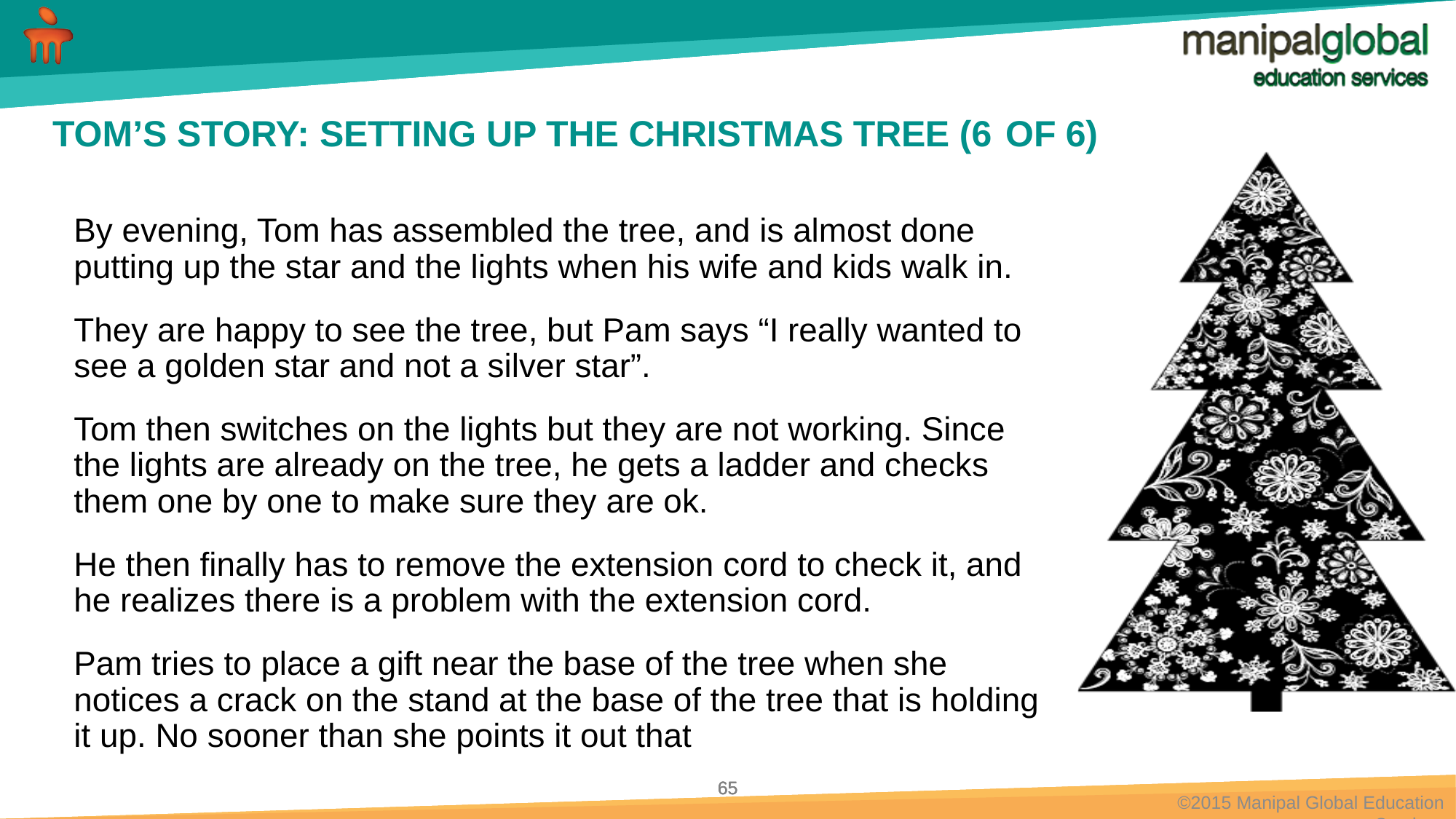

# TOM’S STORY: SETTING UP THE CHRISTMAS TREE (6 OF 6)

By evening, Tom has assembled the tree, and is almost done putting up the star and the lights when his wife and kids walk in.
They are happy to see the tree, but Pam says “I really wanted to see a golden star and not a silver star”.
Tom then switches on the lights but they are not working. Since the lights are already on the tree, he gets a ladder and checks them one by one to make sure they are ok.
He then finally has to remove the extension cord to check it, and he realizes there is a problem with the extension cord.
Pam tries to place a gift near the base of the tree when she notices a crack on the stand at the base of the tree that is holding it up. No sooner than she points it out that

B
A
C
C